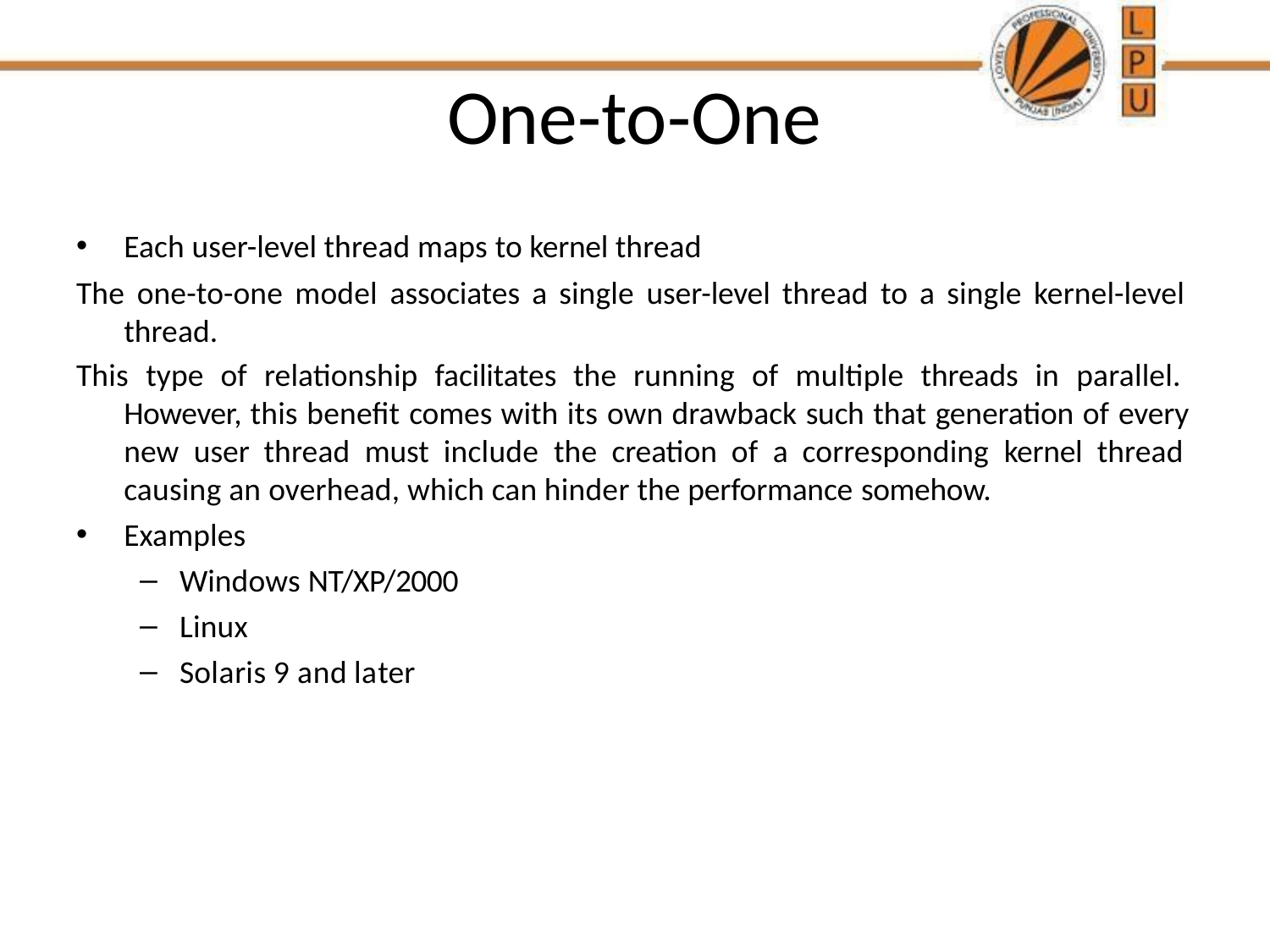

# One-to-One
Each user-level thread maps to kernel thread
The one-to-one model associates a single user-level thread to a single kernel-level  thread.
This type of relationship facilitates the running of multiple threads in parallel.  However, this benefit comes with its own drawback such that generation of every  new user thread must include the creation of a corresponding kernel thread  causing an overhead, which can hinder the performance somehow.
Examples
Windows NT/XP/2000
Linux
Solaris 9 and later